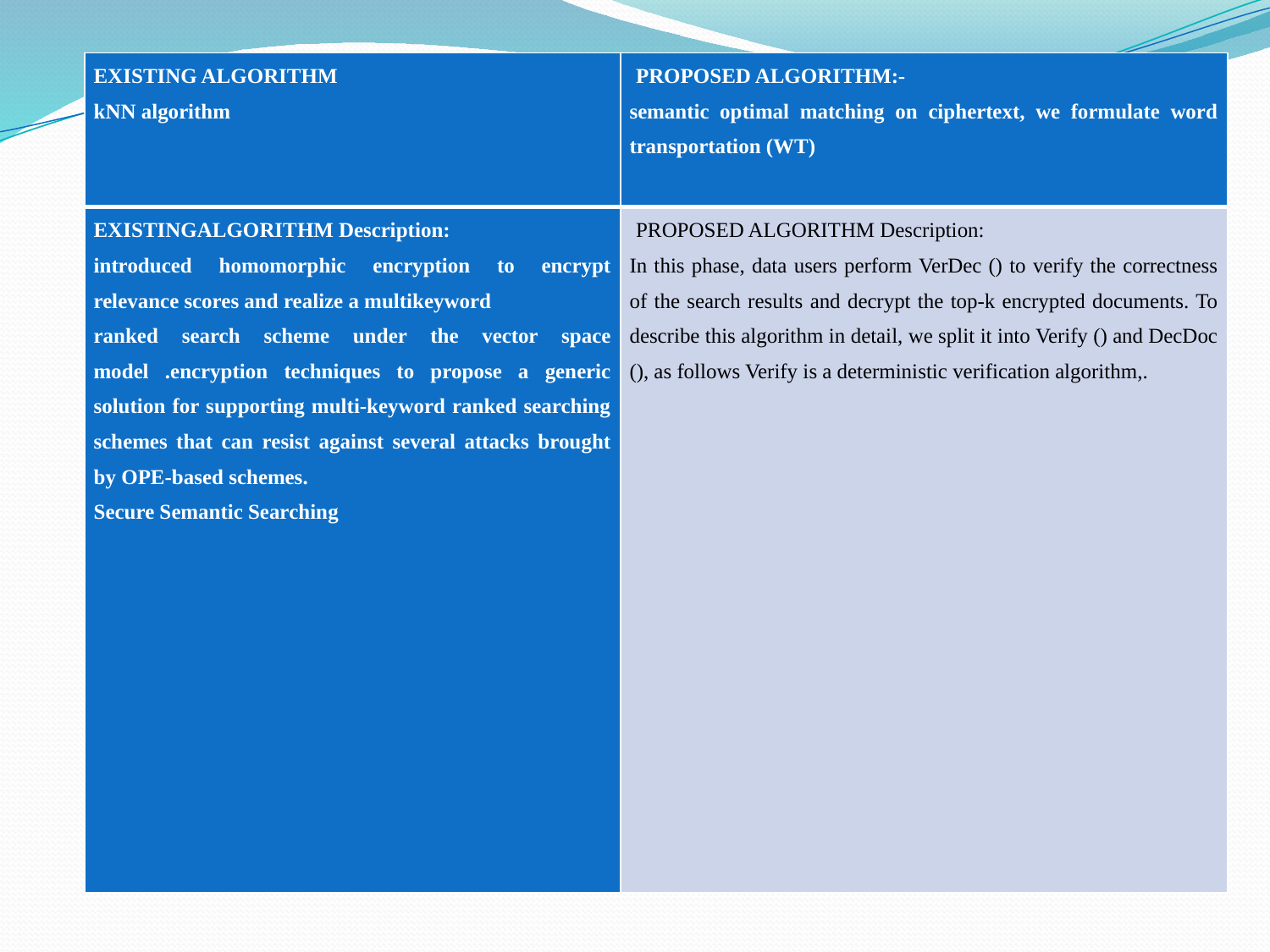

| EXISTING ALGORITHM kNN algorithm | PROPOSED ALGORITHM:- semantic optimal matching on ciphertext, we formulate word transportation (WT) |
| --- | --- |
| EXISTINGALGORITHM Description: introduced homomorphic encryption to encrypt relevance scores and realize a multikeyword ranked search scheme under the vector space model .encryption techniques to propose a generic solution for supporting multi-keyword ranked searching schemes that can resist against several attacks brought by OPE-based schemes. Secure Semantic Searching | PROPOSED ALGORITHM Description: In this phase, data users perform VerDec () to verify the correctness of the search results and decrypt the top-k encrypted documents. To describe this algorithm in detail, we split it into Verify () and DecDoc (), as follows Verify is a deterministic verification algorithm,. |